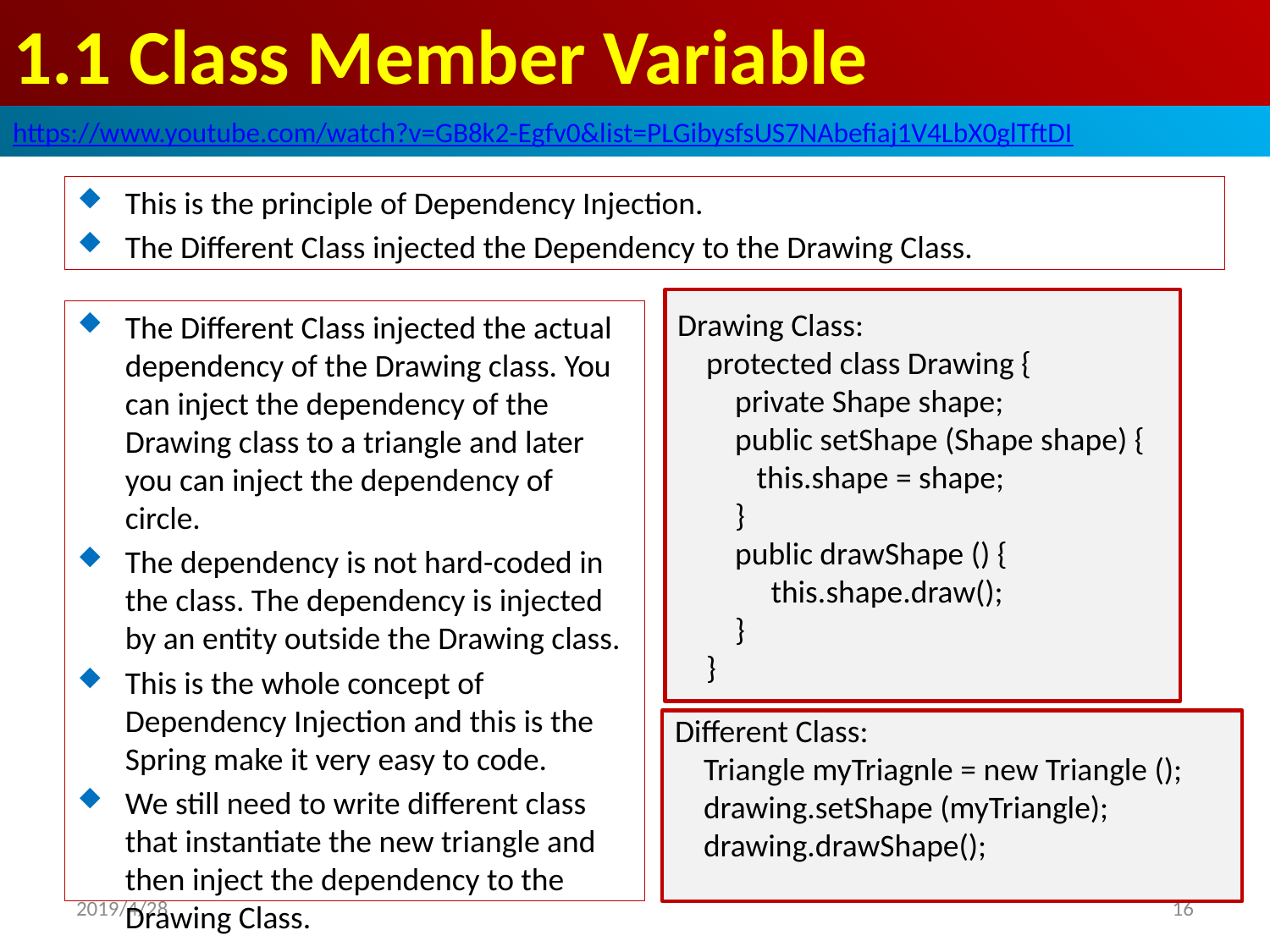

# 1.1 Class Member Variable
https://www.youtube.com/watch?v=GB8k2-Egfv0&list=PLGibysfsUS7NAbefiaj1V4LbX0glTftDI
This is the principle of Dependency Injection.
The Different Class injected the Dependency to the Drawing Class.
Drawing Class:
    protected class Drawing {
        private Shape shape;
        public setShape (Shape shape) {
           this.shape = shape;
        }
        public drawShape () {
             this.shape.draw();
        }
    }
The Different Class injected the actual dependency of the Drawing class. You can inject the dependency of the Drawing class to a triangle and later you can inject the dependency of circle.
The dependency is not hard-coded in the class. The dependency is injected by an entity outside the Drawing class.
This is the whole concept of Dependency Injection and this is the Spring make it very easy to code.
We still need to write different class that instantiate the new triangle and then inject the dependency to the Drawing Class.
Different Class:
    Triangle myTriagnle = new Triangle ();
    drawing.setShape (myTriangle);
    drawing.drawShape();

2019/4/28
16